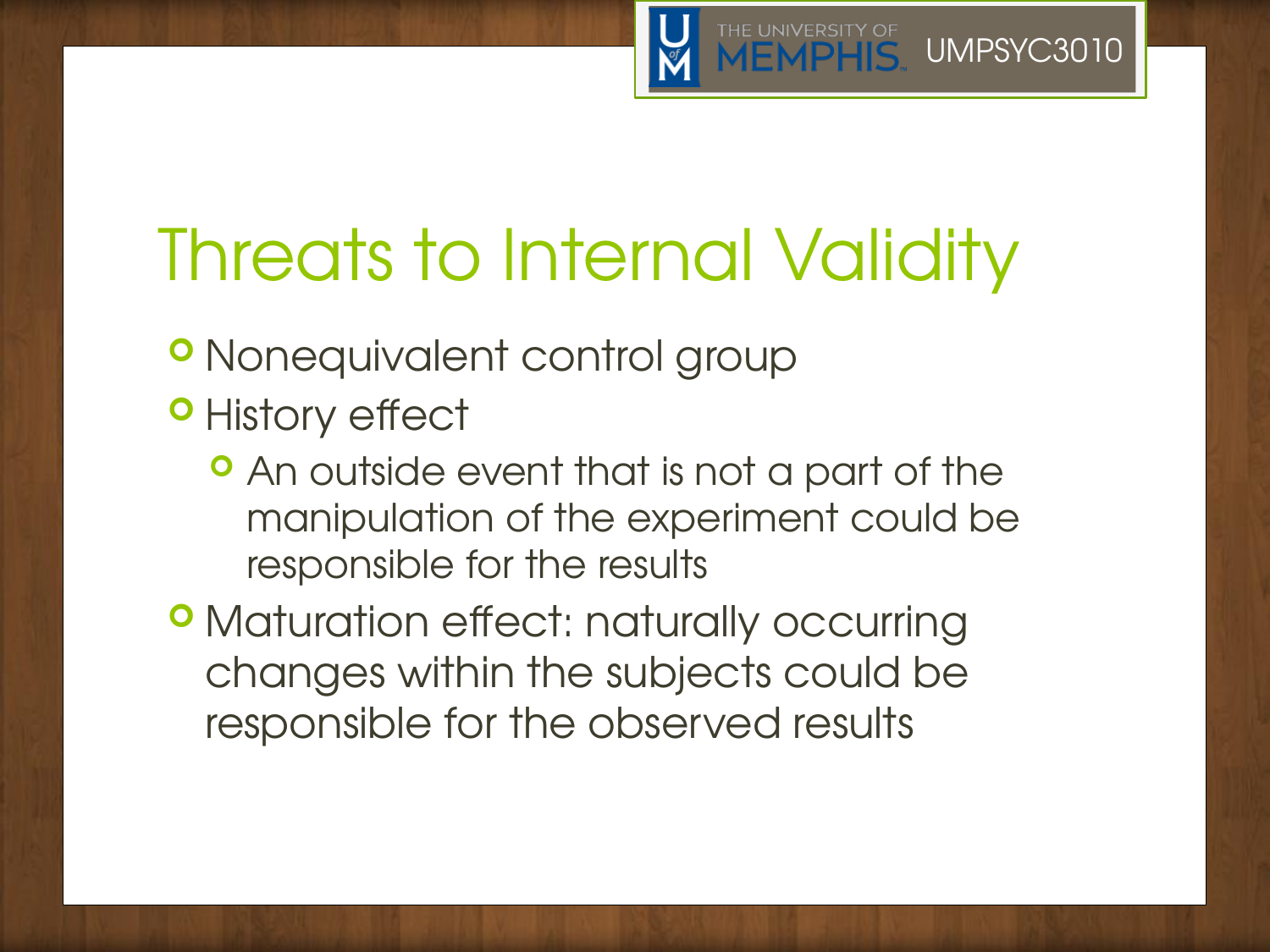

# Threats to Internal Validity
Nonequivalent control group
History effect
An outside event that is not a part of the manipulation of the experiment could be responsible for the results
Maturation effect: naturally occurring changes within the subjects could be responsible for the observed results